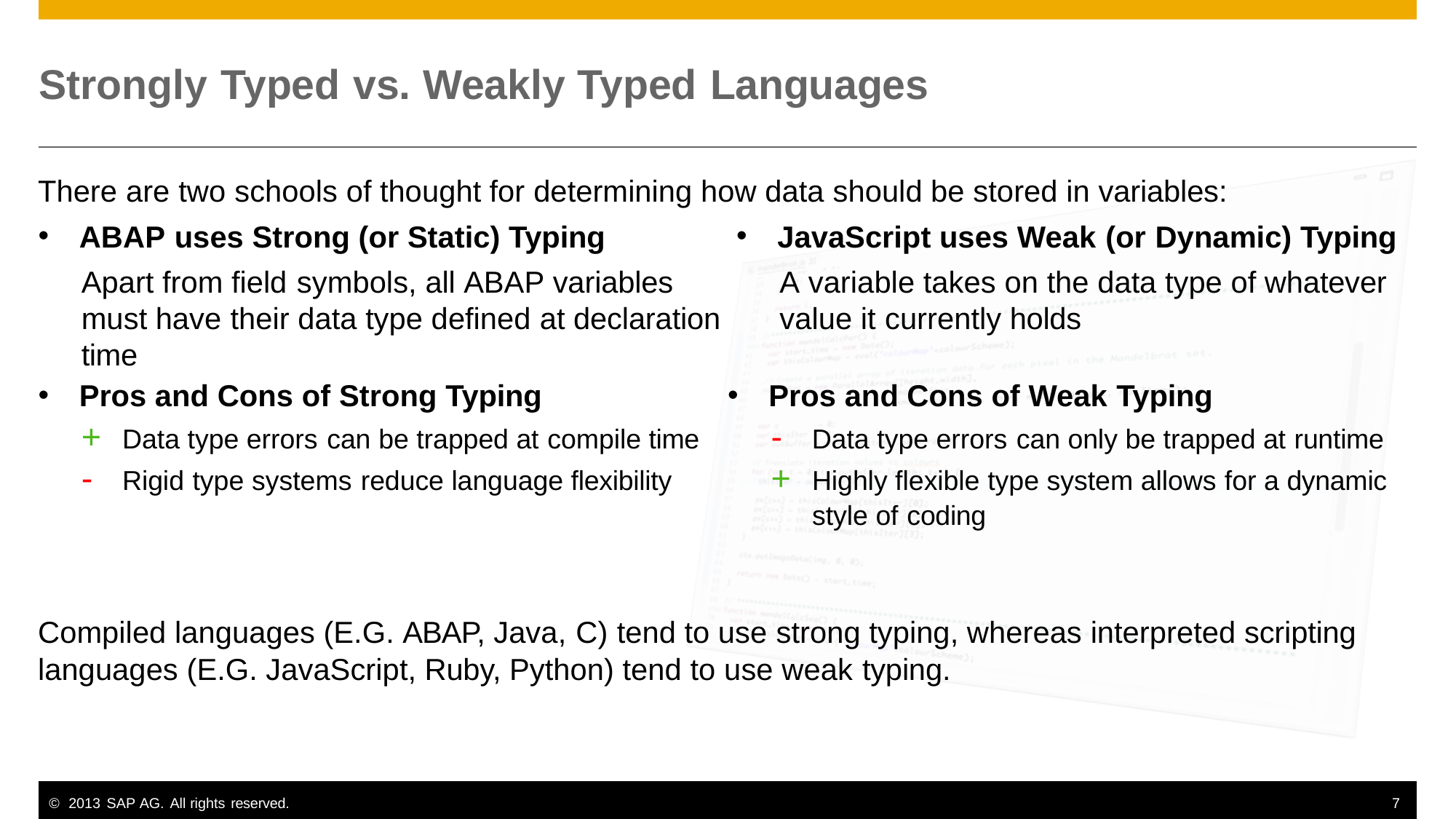

# Strongly Typed vs. Weakly Typed Languages
There are two schools of thought for determining how data should be stored in variables:
ABAP uses Strong (or Static) Typing
Apart from field symbols, all ABAP variables must have their data type defined at declaration time
Pros and Cons of Strong Typing
JavaScript uses Weak (or Dynamic) Typing
A variable takes on the data type of whatever
value it currently holds
Pros and Cons of Weak Typing
+	Data type errors can be trapped at compile time
-	Rigid type systems reduce language flexibility
-	Data type errors can only be trapped at runtime
+	Highly flexible type system allows for a dynamic style of coding
Compiled languages (E.G. ABAP, Java, C) tend to use strong typing, whereas interpreted scripting languages (E.G. JavaScript, Ruby, Python) tend to use weak typing.
© 2013 SAP AG. All rights reserved.
7